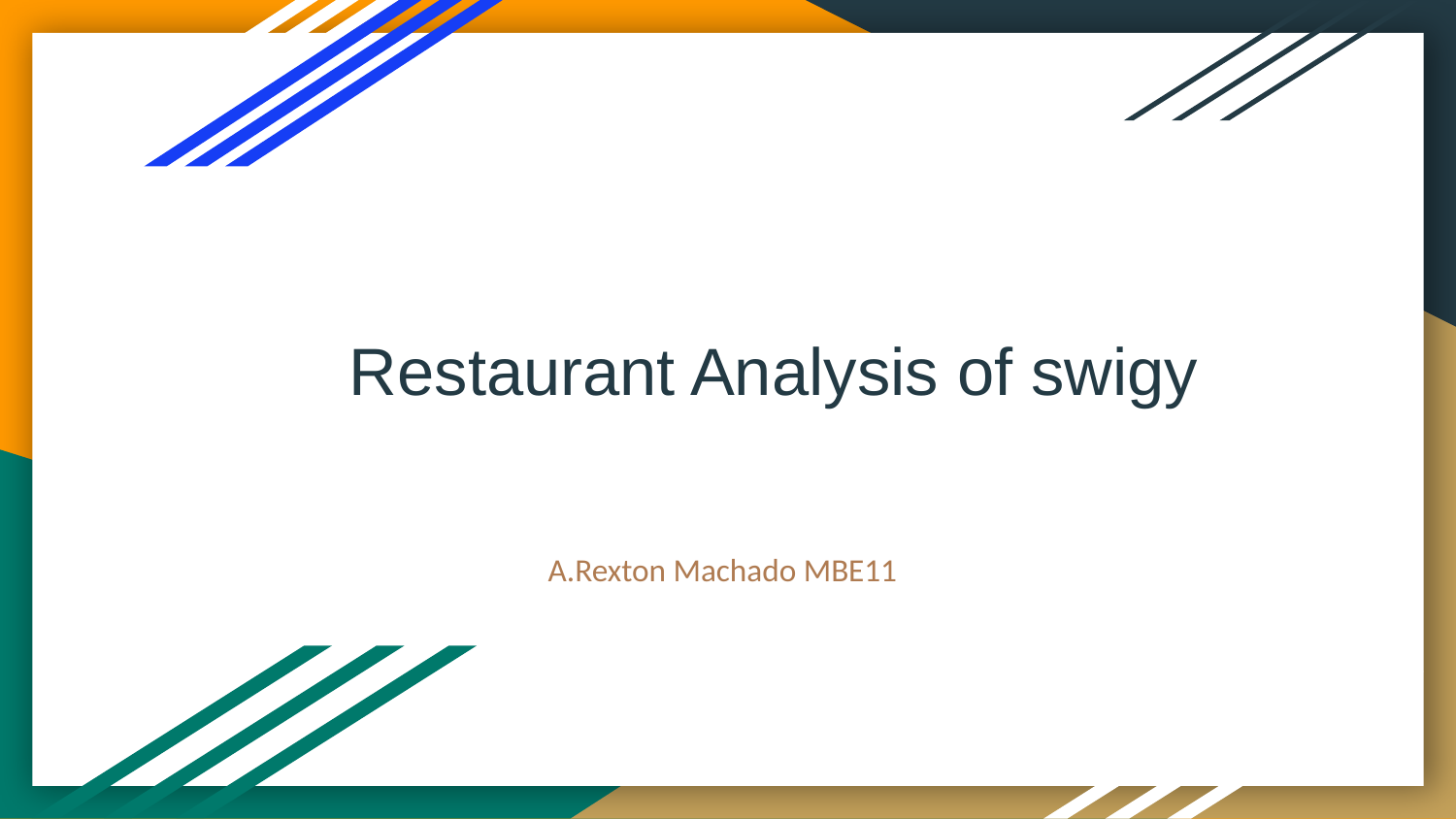

# Restaurant Analysis of swigy
A.Rexton Machado MBE11